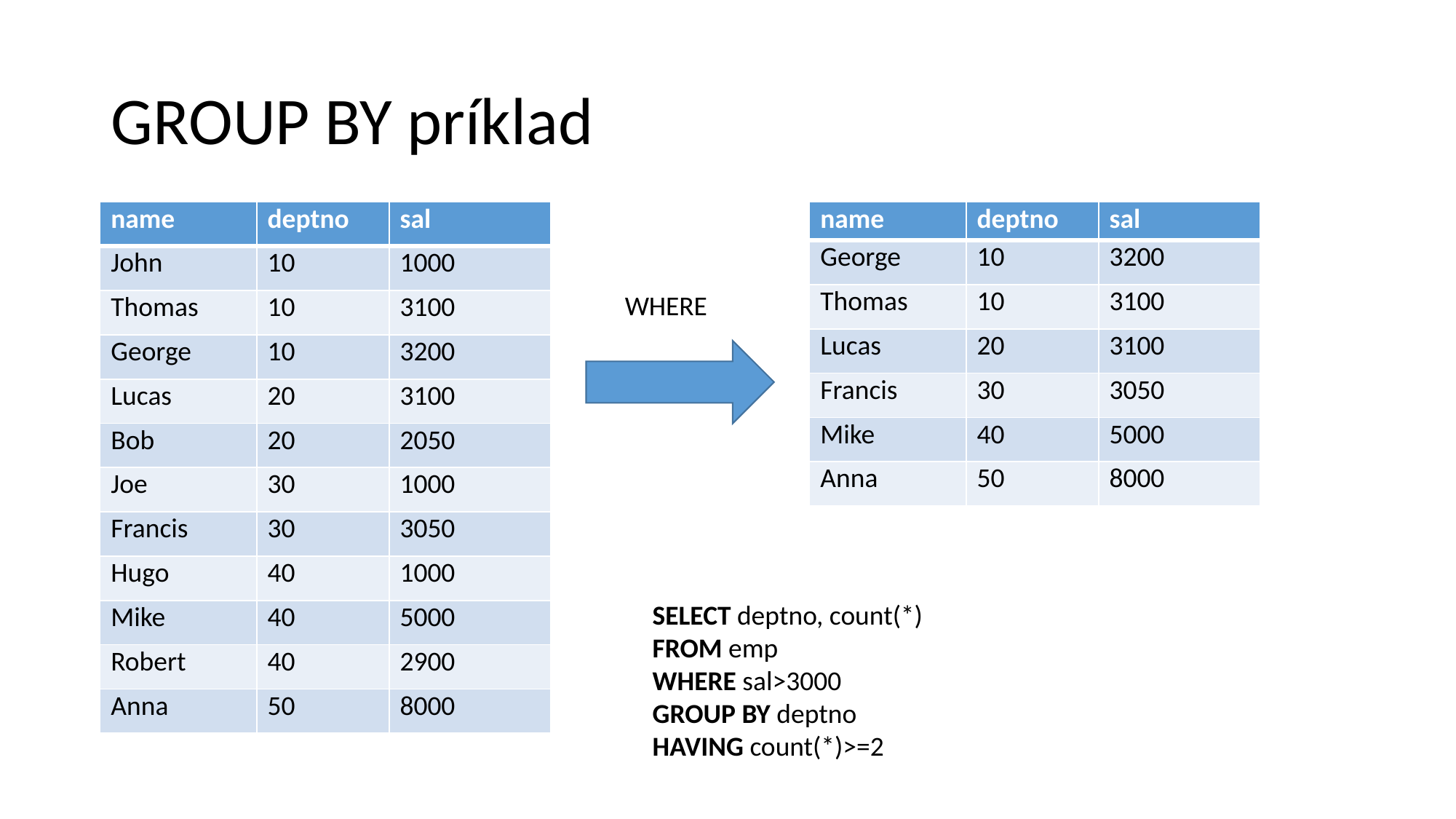

# GROUP BY príklad
| name | deptno | sal |
| --- | --- | --- |
| John | 10 | 1000 |
| Thomas | 10 | 3100 |
| George | 10 | 3200 |
| Lucas | 20 | 3100 |
| Bob | 20 | 2050 |
| Joe | 30 | 1000 |
| Francis | 30 | 3050 |
| Hugo | 40 | 1000 |
| Mike | 40 | 5000 |
| Robert | 40 | 2900 |
| Anna | 50 | 8000 |
| name | deptno | sal |
| --- | --- | --- |
| George | 10 | 3200 |
| Thomas | 10 | 3100 |
| Lucas | 20 | 3100 |
| Francis | 30 | 3050 |
| Mike | 40 | 5000 |
| Anna | 50 | 8000 |
WHERE

SELECT deptno, count(*)
FROM emp
WHERE sal>3000
GROUP BY deptno
HAVING count(*)>=2